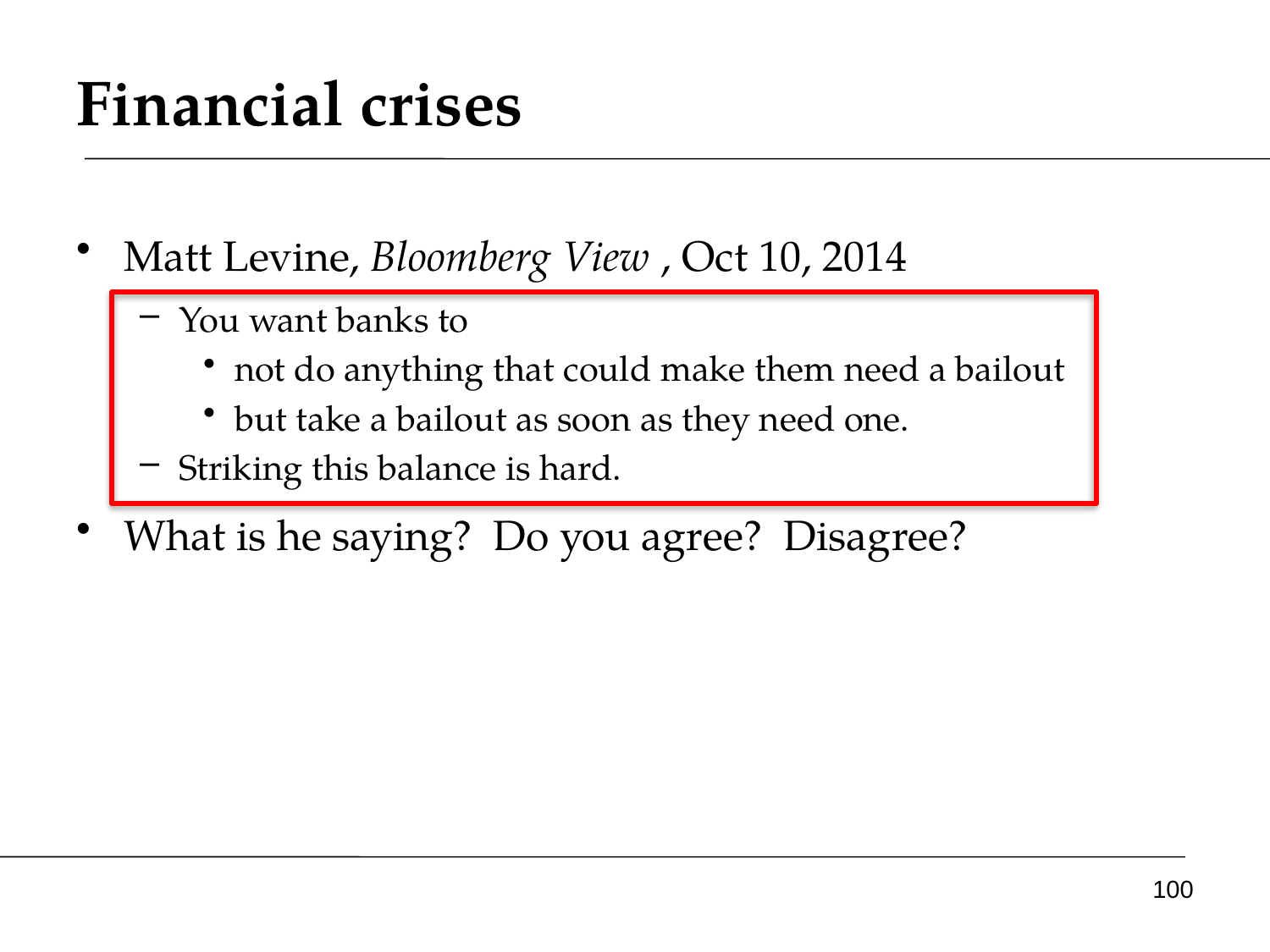

# Financial crises
Matt Levine, Bloomberg View , Oct 10, 2014
You want banks to
not do anything that could make them need a bailout
but take a bailout as soon as they need one.
Striking this balance is hard.
What is he saying?  Do you agree?  Disagree?

100